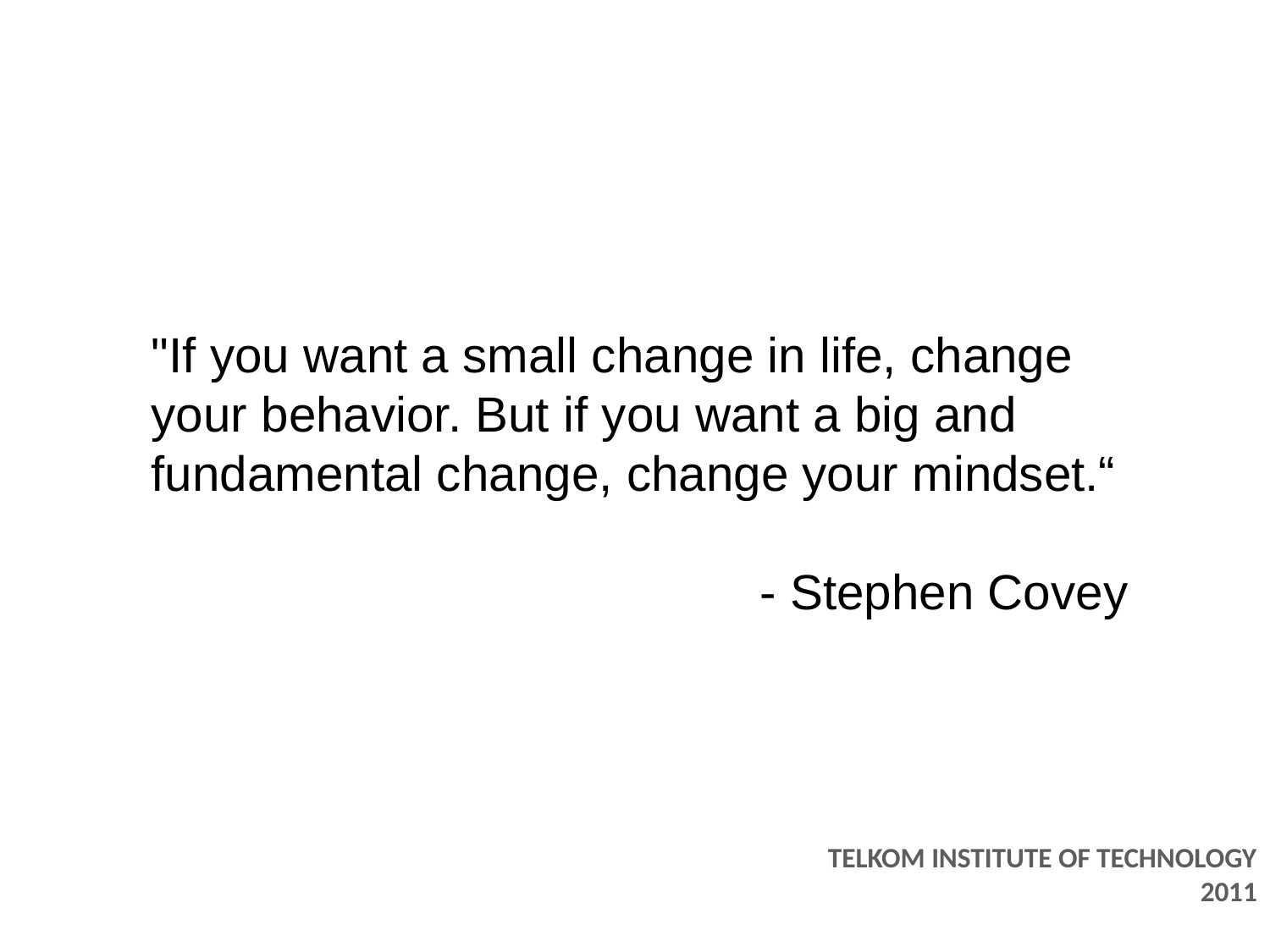

"If you want a small change in life, change your behavior. But if you want a big and fundamental change, change your mindset.“
- Stephen Covey
TELKOM INSTITUTE OF TECHNOLOGY
2011